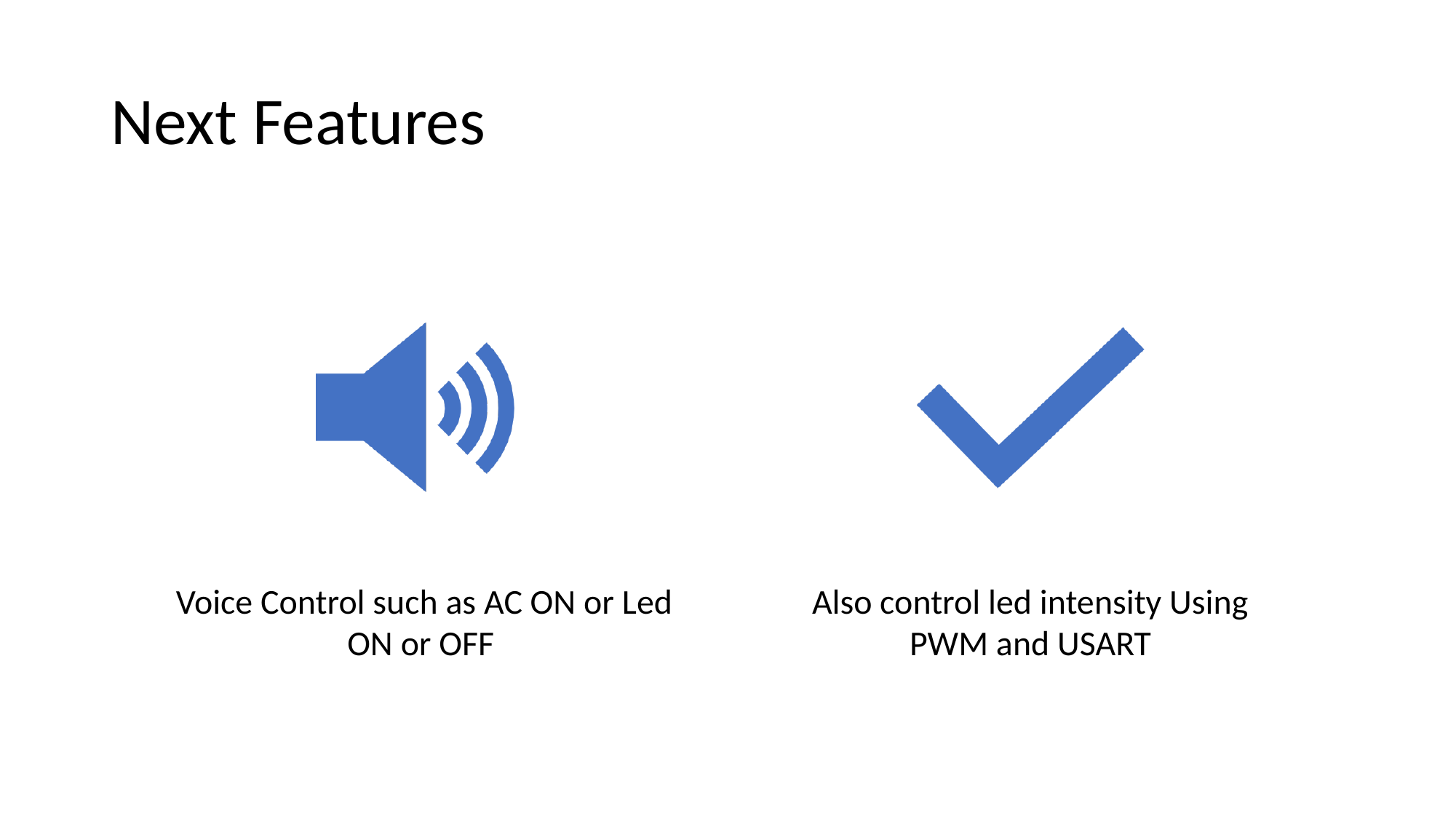

# Next Features
Voice Control such as AC ON or Led ON or OFF
Also control led intensity Using PWM and USART